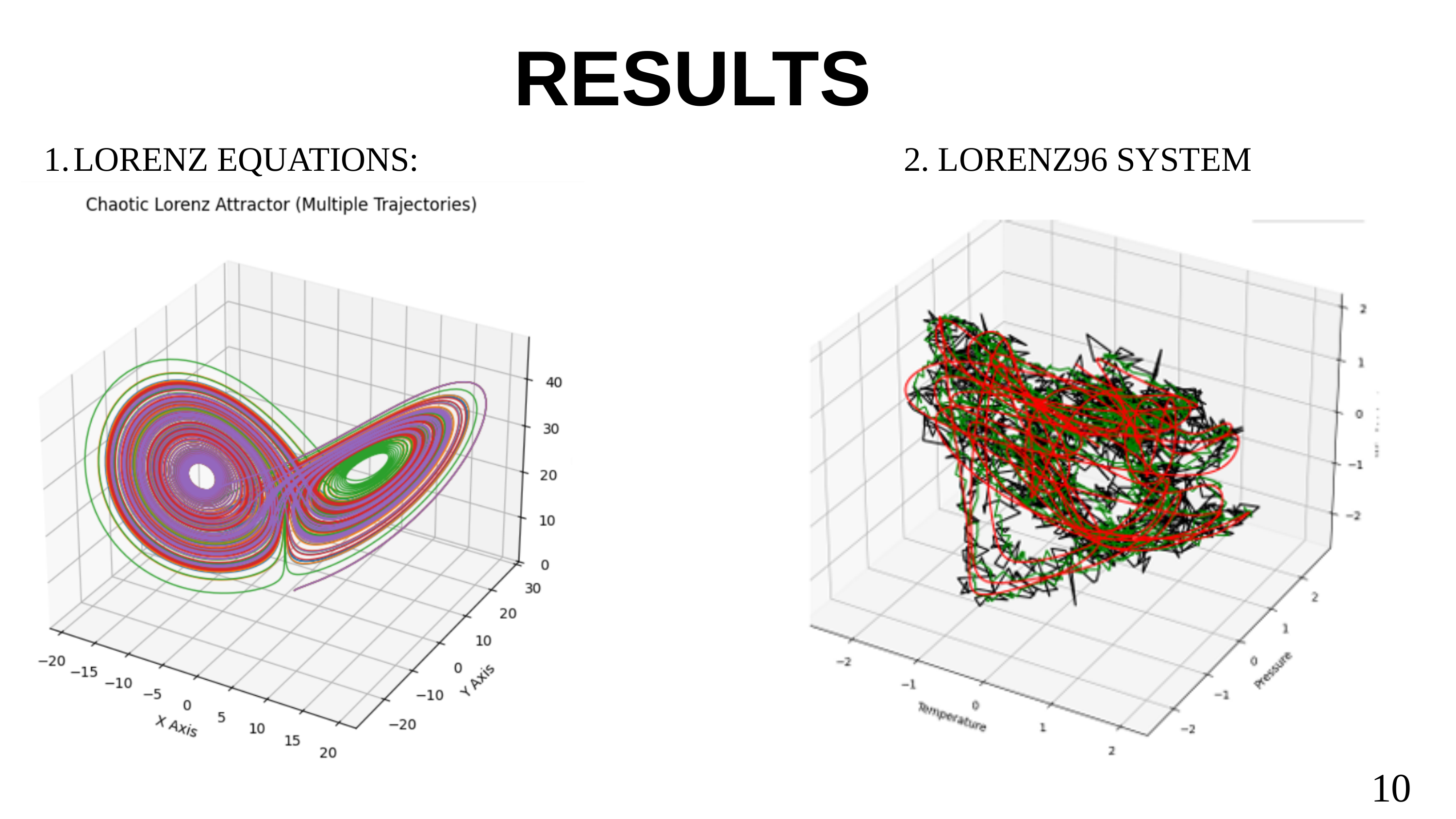

RESULTS
LORENZ EQUATIONS:
2. LORENZ96 SYSTEM

10